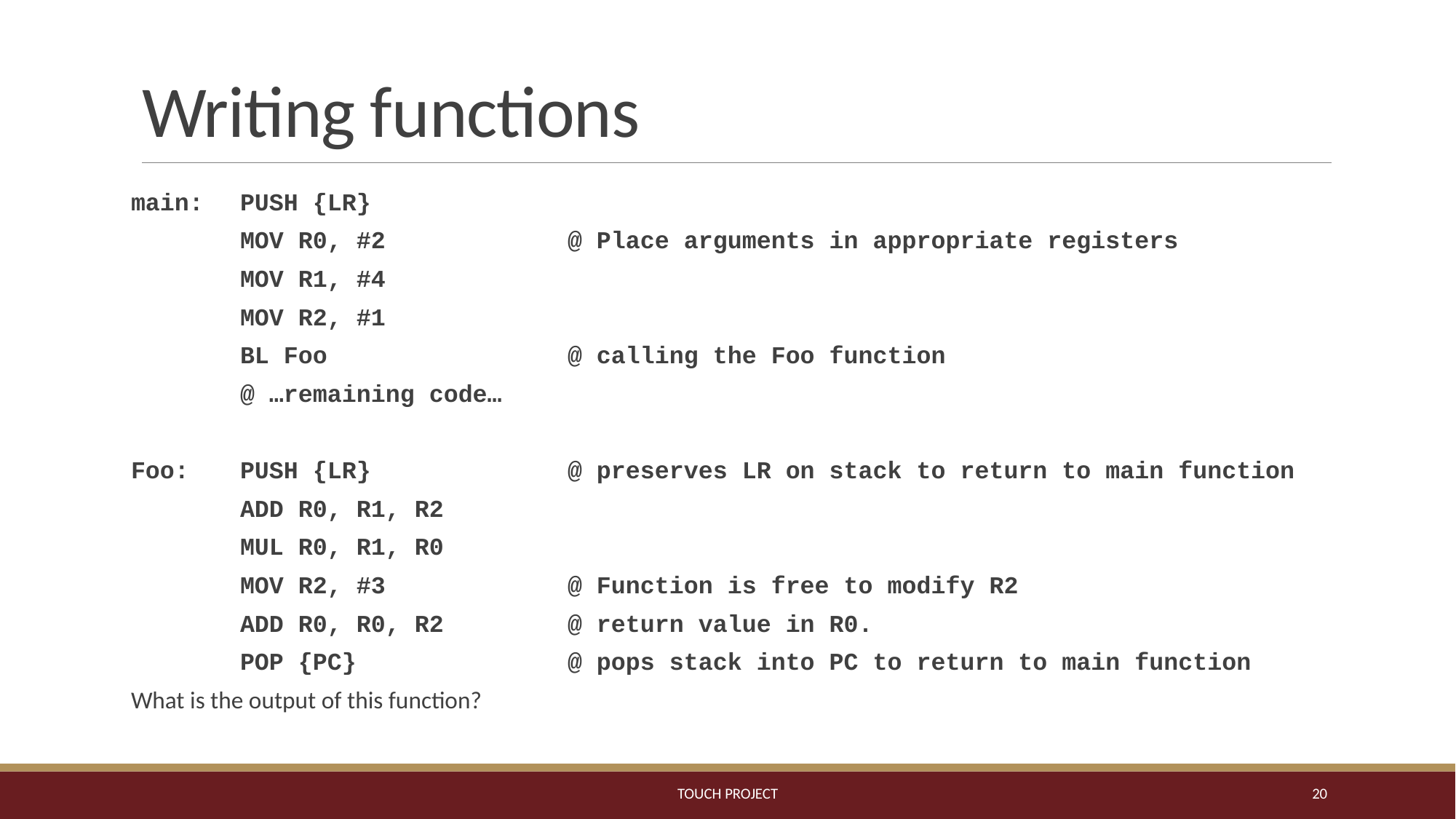

# Writing functions
main:	PUSH {LR}
	MOV R0, #2		@ Place arguments in appropriate registers
	MOV R1, #4
	MOV R2, #1
	BL Foo			@ calling the Foo function
	@ …remaining code…

Foo:	PUSH {LR}		@ preserves LR on stack to return to main function
	ADD R0, R1, R2
	MUL R0, R1, R0
	MOV R2, #3		@ Function is free to modify R2
	ADD R0, R0, R2		@ return value in R0.
	POP {PC}		@ pops stack into PC to return to main function
What is the output of this function?
ToUCH Project
20